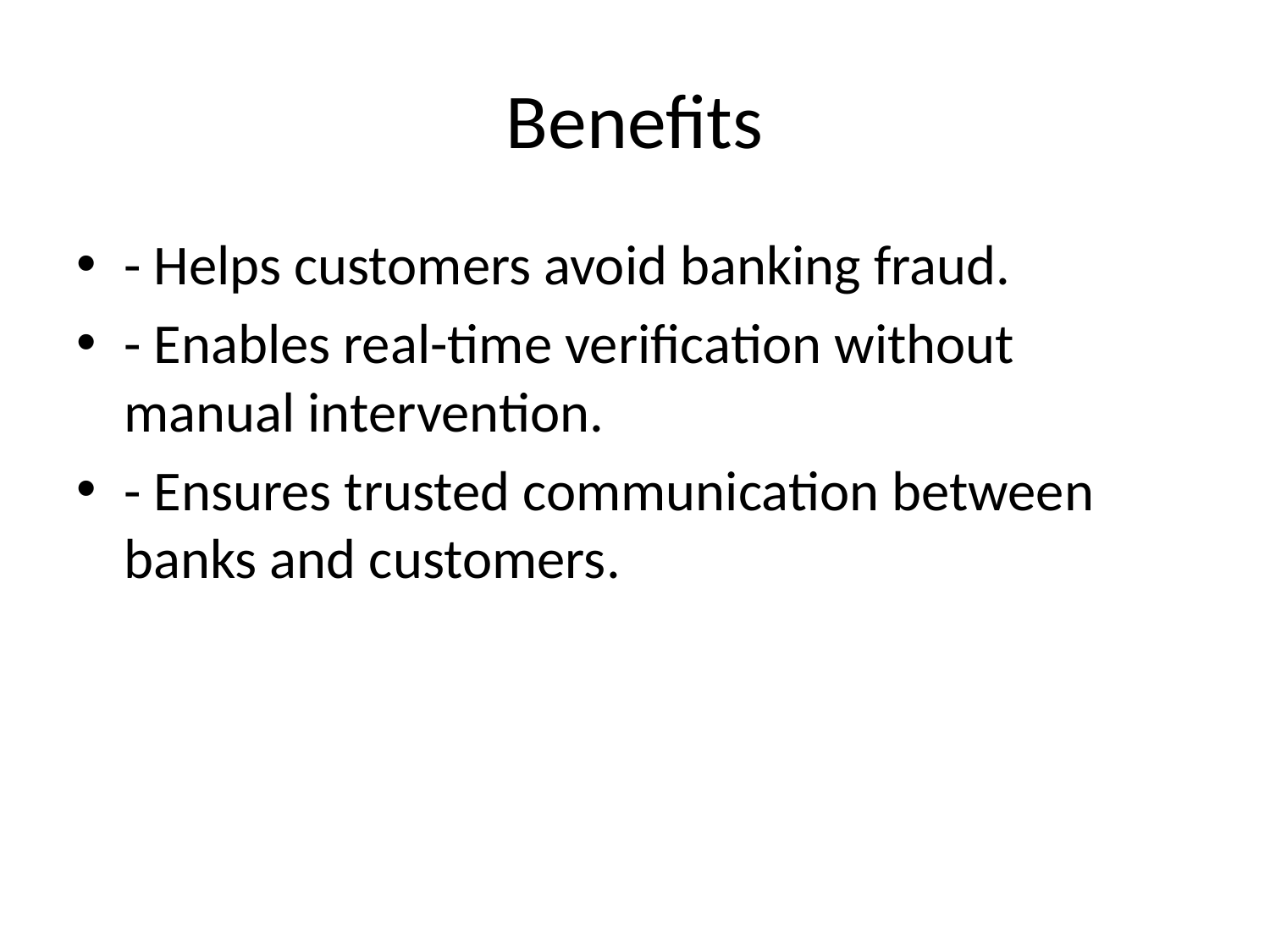

# Benefits
- Helps customers avoid banking fraud.
- Enables real-time verification without manual intervention.
- Ensures trusted communication between banks and customers.